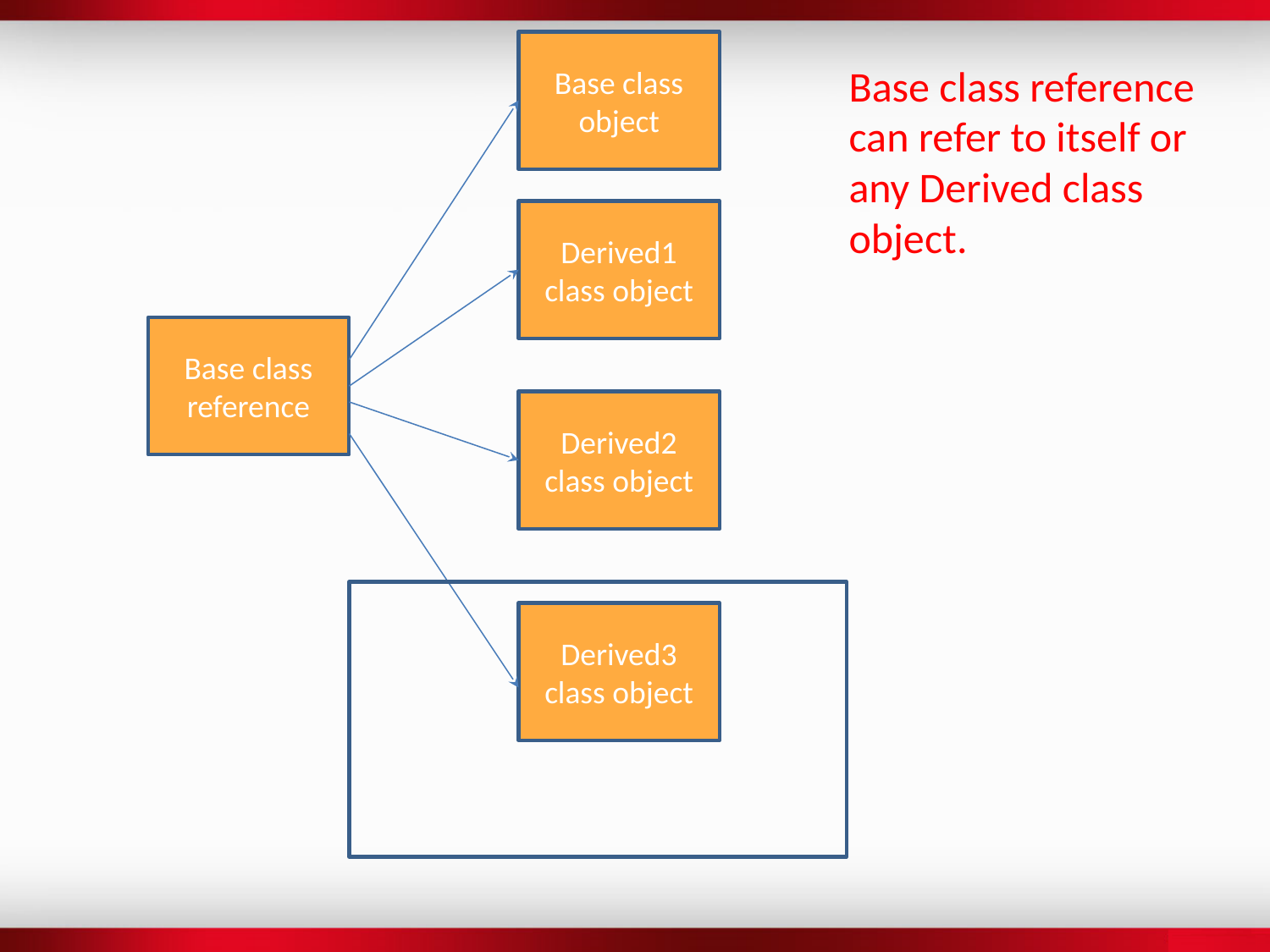

Base class object
Base class reference can refer to itself or any Derived class object.
Derived1 class object
Base class reference
Derived2 class object

Derived3 class object